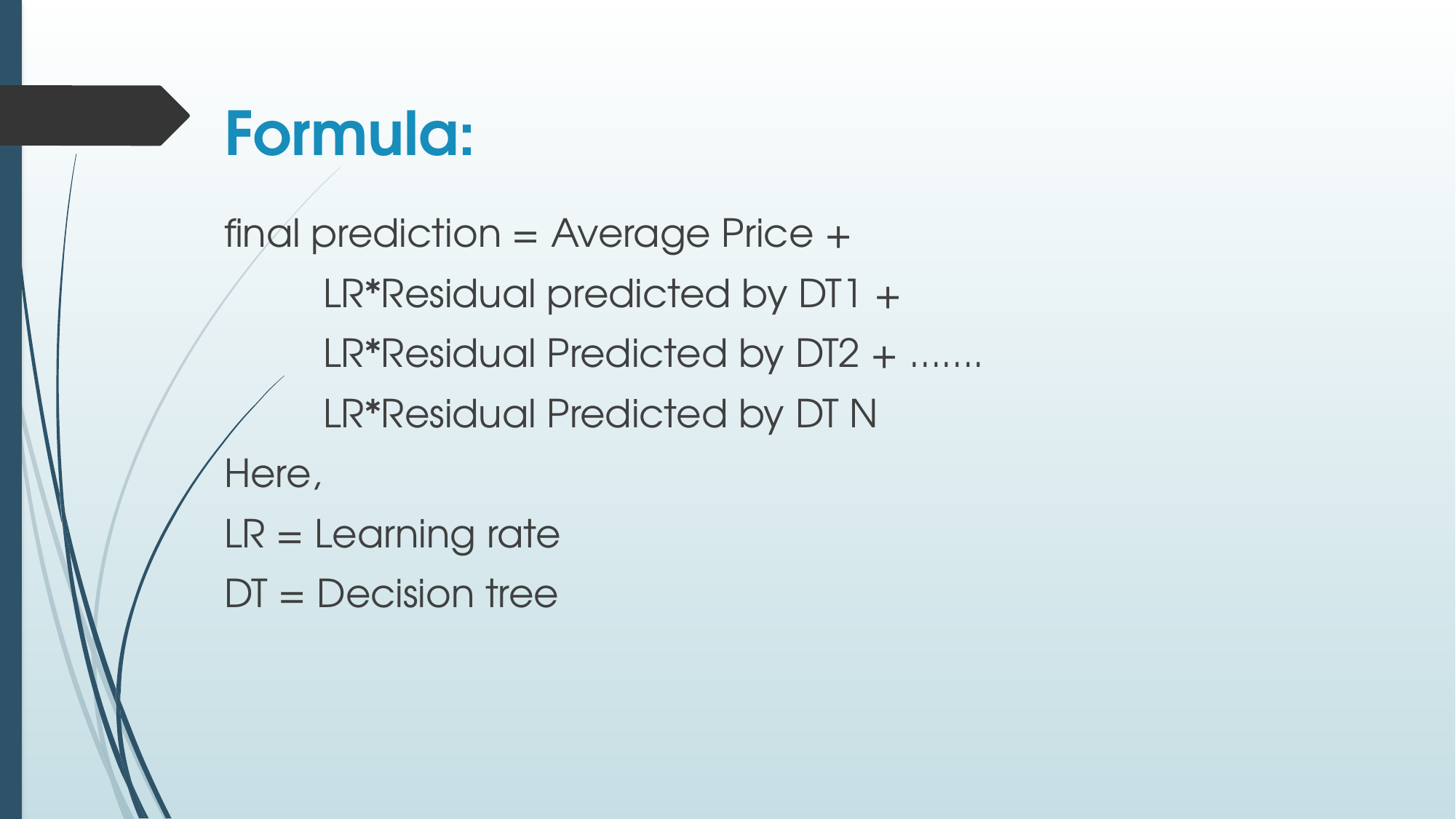

# Formula:
final prediction = Average Price +
						LR*Residual predicted by DT1 +
 						LR*Residual Predicted by DT2 + .......
						LR*Residual Predicted by DT N
Here,
LR = Learning rate
DT = Decision tree